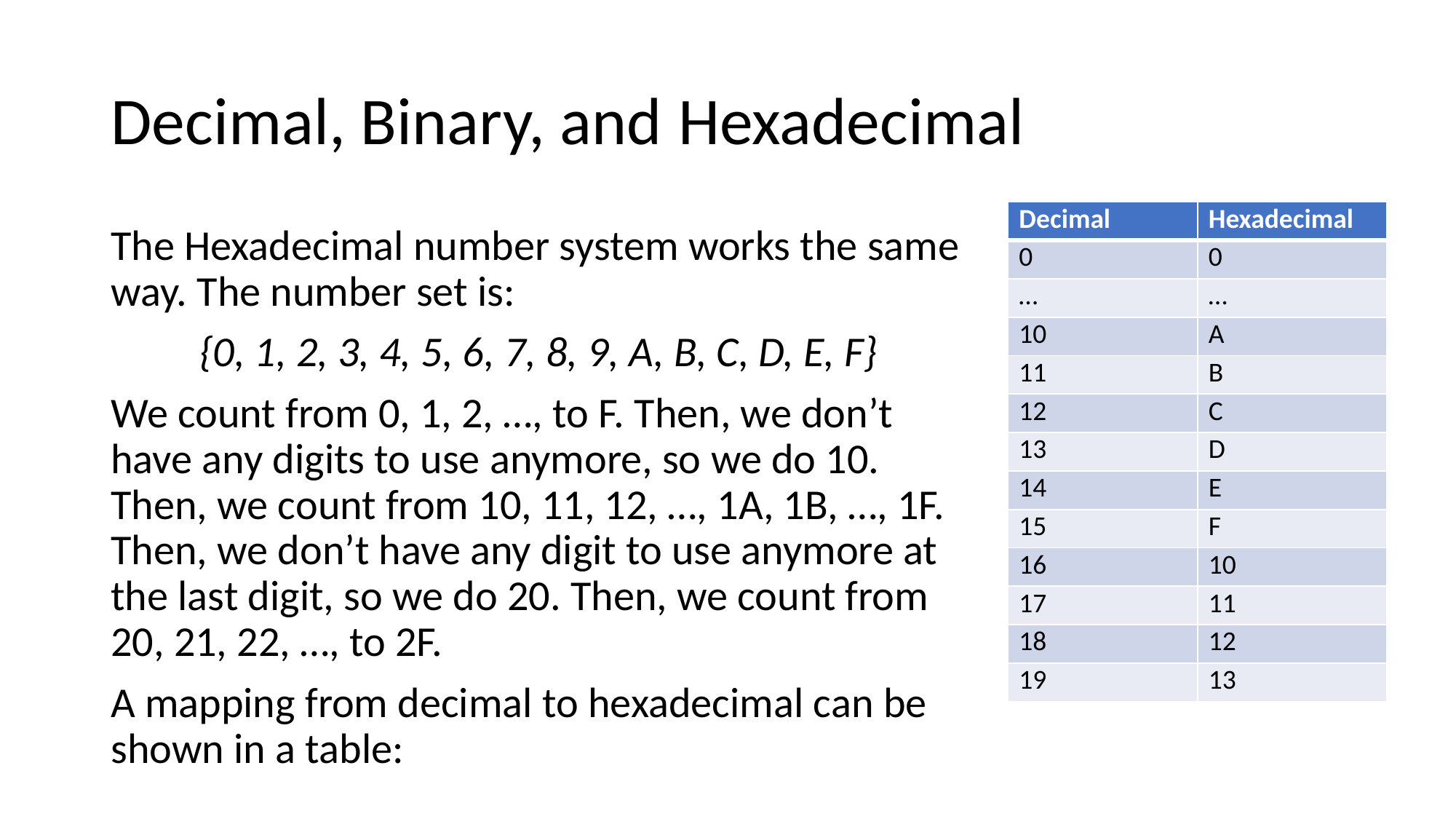

# Decimal, Binary, and Hexadecimal
| Decimal | Hexadecimal |
| --- | --- |
| 0 | 0 |
| … | … |
| 10 | A |
| 11 | B |
| 12 | C |
| 13 | D |
| 14 | E |
| 15 | F |
| 16 | 10 |
| 17 | 11 |
| 18 | 12 |
| 19 | 13 |
The Hexadecimal number system works the same way. The number set is:
{0, 1, 2, 3, 4, 5, 6, 7, 8, 9, A, B, C, D, E, F}
We count from 0, 1, 2, …, to F. Then, we don’t have any digits to use anymore, so we do 10. Then, we count from 10, 11, 12, …, 1A, 1B, …, 1F. Then, we don’t have any digit to use anymore at the last digit, so we do 20. Then, we count from 20, 21, 22, …, to 2F.
A mapping from decimal to hexadecimal can be shown in a table: